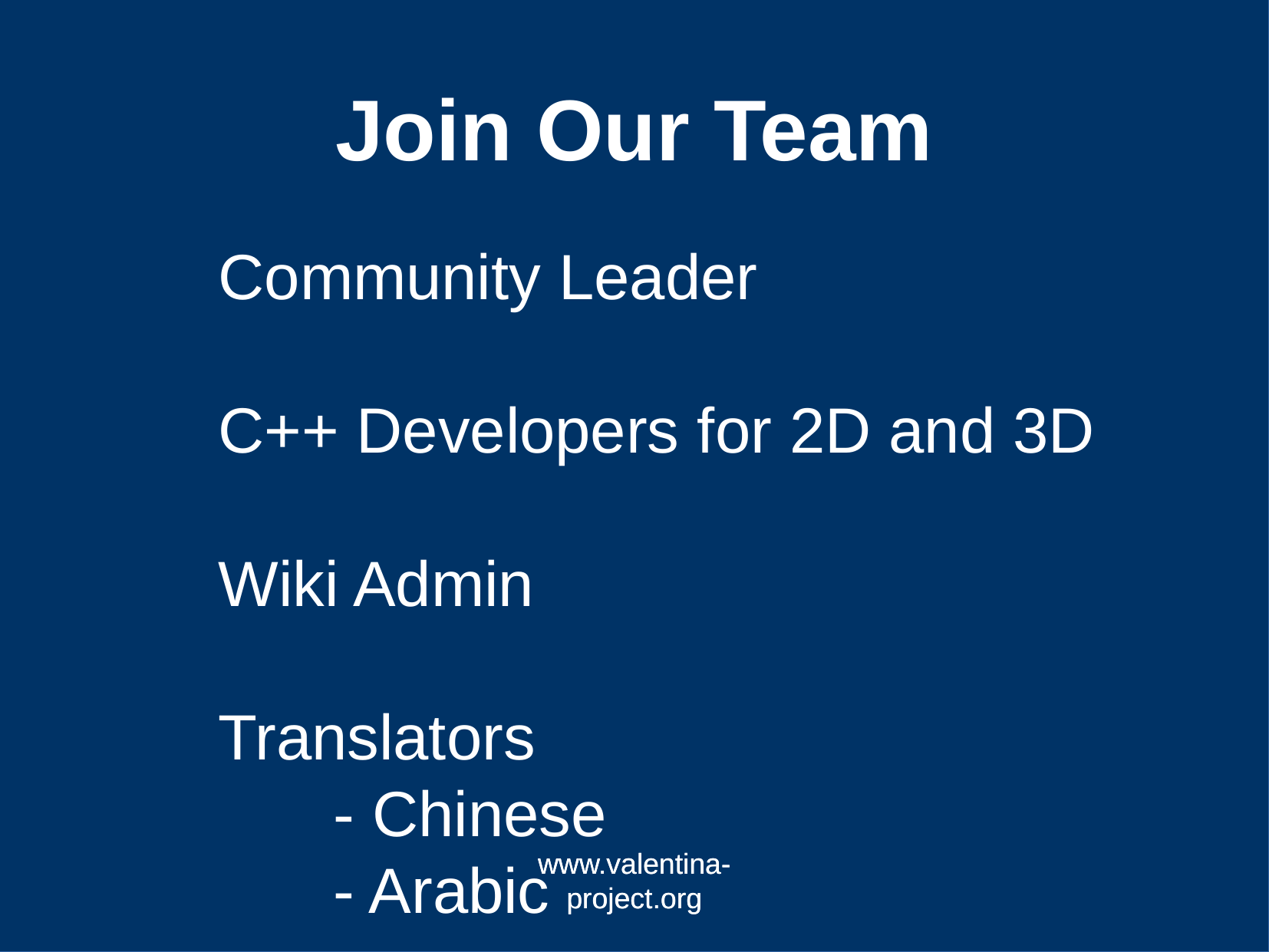

Join Our Team

Community Leader

C++ Developers for 2D and 3D

Wiki Admin

Translators
	- Chinese
	- Arabic

www.valentina-project.org
www.valentina-project.org